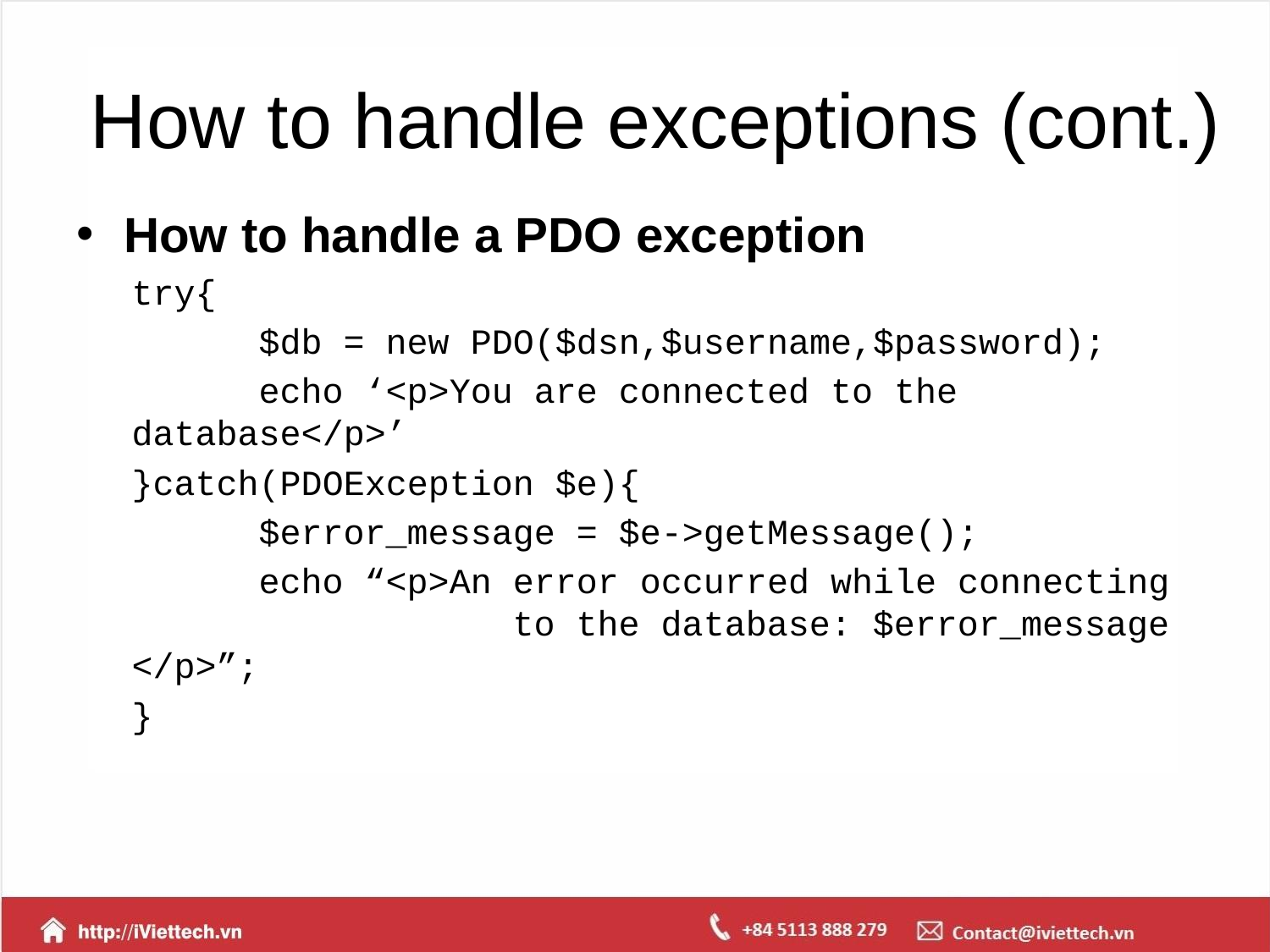

# How to handle exceptions (cont.)
How to handle a PDO exception
try{
	$db = new PDO($dsn,$username,$password);
	echo ‘<p>You are connected to the database</p>’
}catch(PDOException $e){
	$error_message = $e->getMessage();
	echo “<p>An error occurred while connecting 			to the database: $error_message </p>”;
}